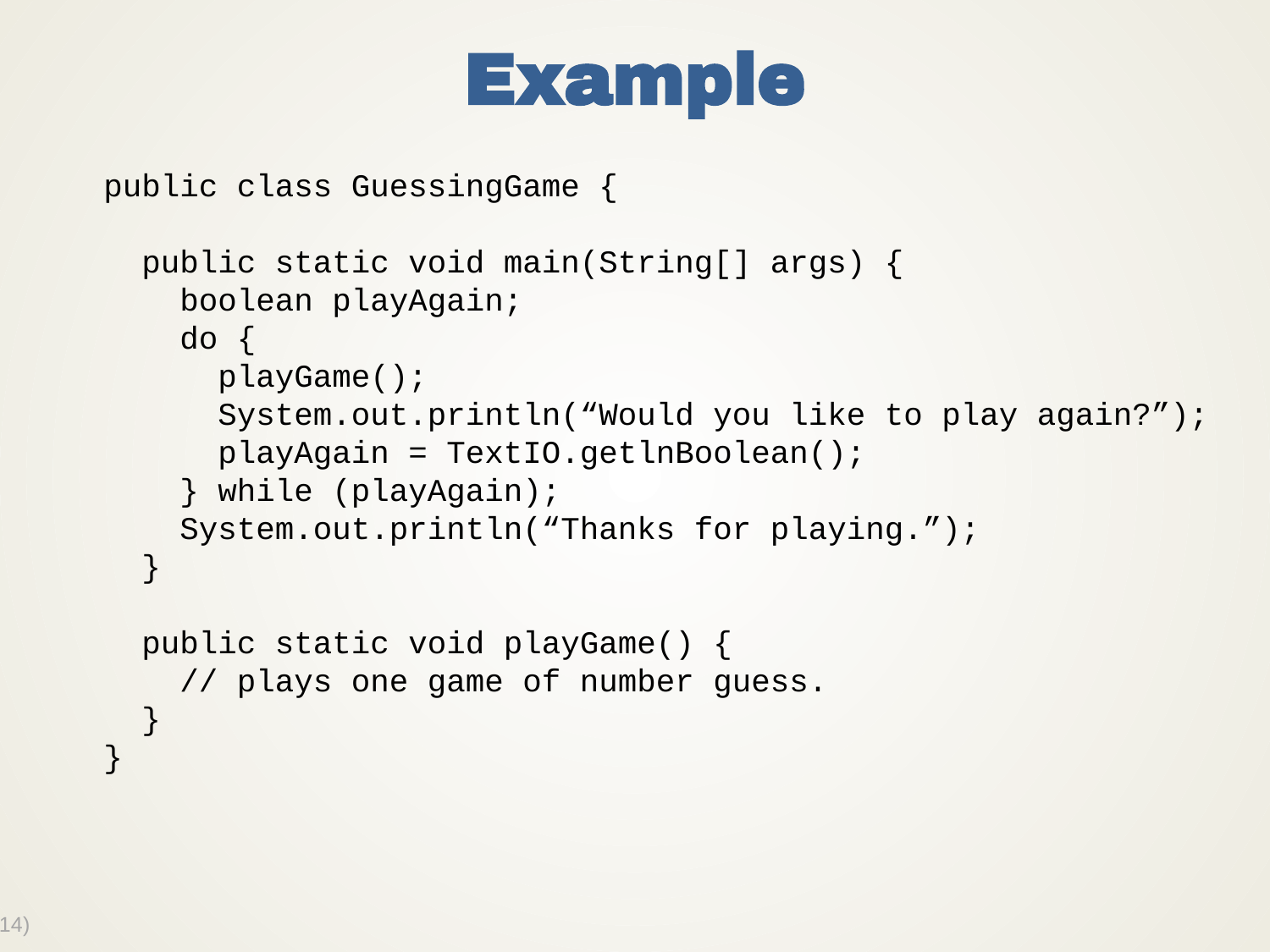

# Example

public class GuessingGame {

  public static void main(String[] args) {
    boolean playAgain;
    do {
      playGame();
      System.out.println(“Would you like to play again?”);
      playAgain = TextIO.getlnBoolean();
    } while (playAgain);
    System.out.println(“Thanks for playing.”);
  }

  public static void playGame() {
    // plays one game of number guess.
  }
}